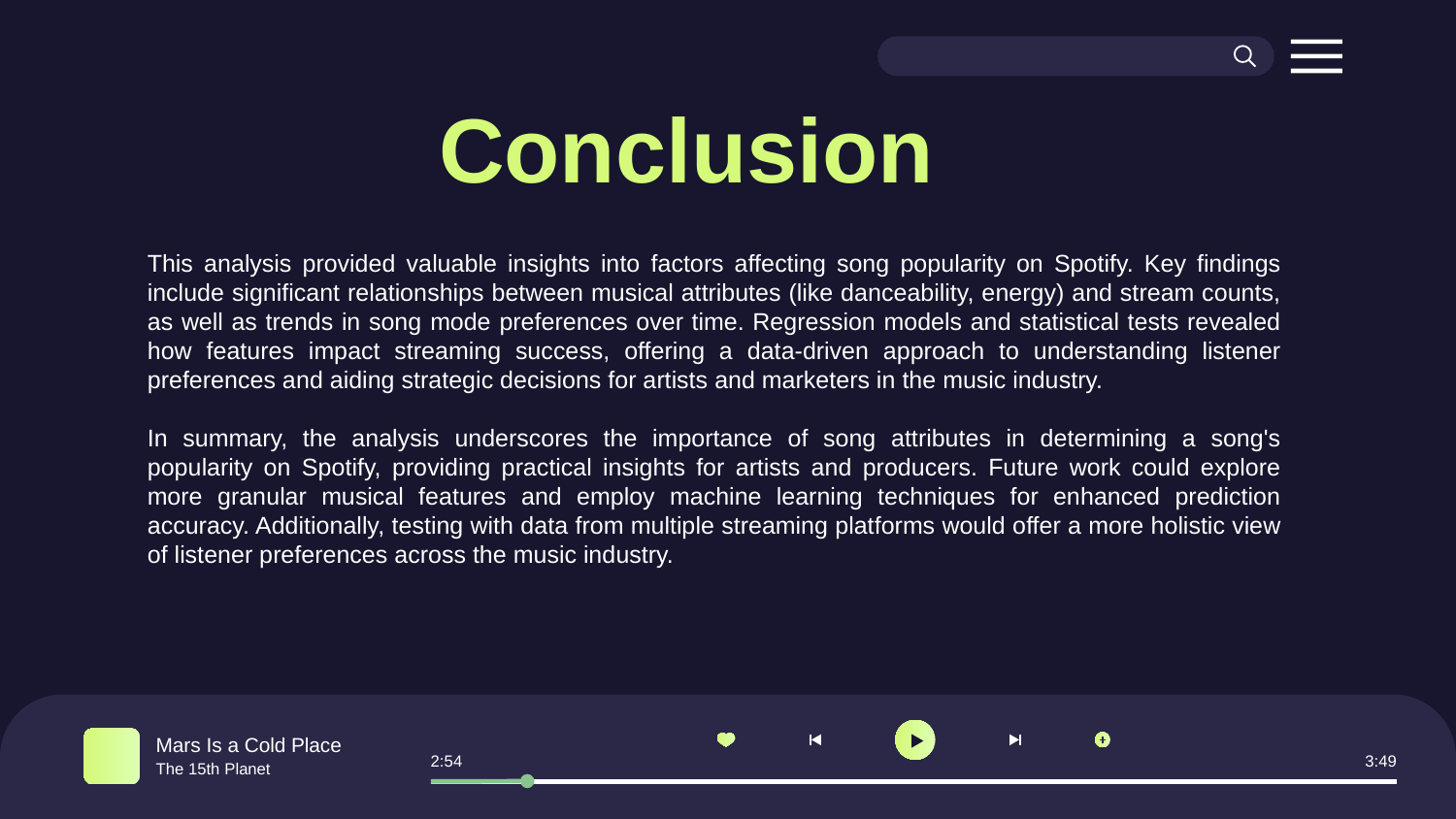

# Conclusion

This analysis provided valuable insights into factors affecting song popularity on Spotify. Key findings include significant relationships between musical attributes (like danceability, energy) and stream counts, as well as trends in song mode preferences over time. Regression models and statistical tests revealed how features impact streaming success, offering a data-driven approach to understanding listener preferences and aiding strategic decisions for artists and marketers in the music industry.

In summary, the analysis underscores the importance of song attributes in determining a song's popularity on Spotify, providing practical insights for artists and producers. Future work could explore more granular musical features and employ machine learning techniques for enhanced prediction accuracy. Additionally, testing with data from multiple streaming platforms would offer a more holistic view of listener preferences across the music industry.